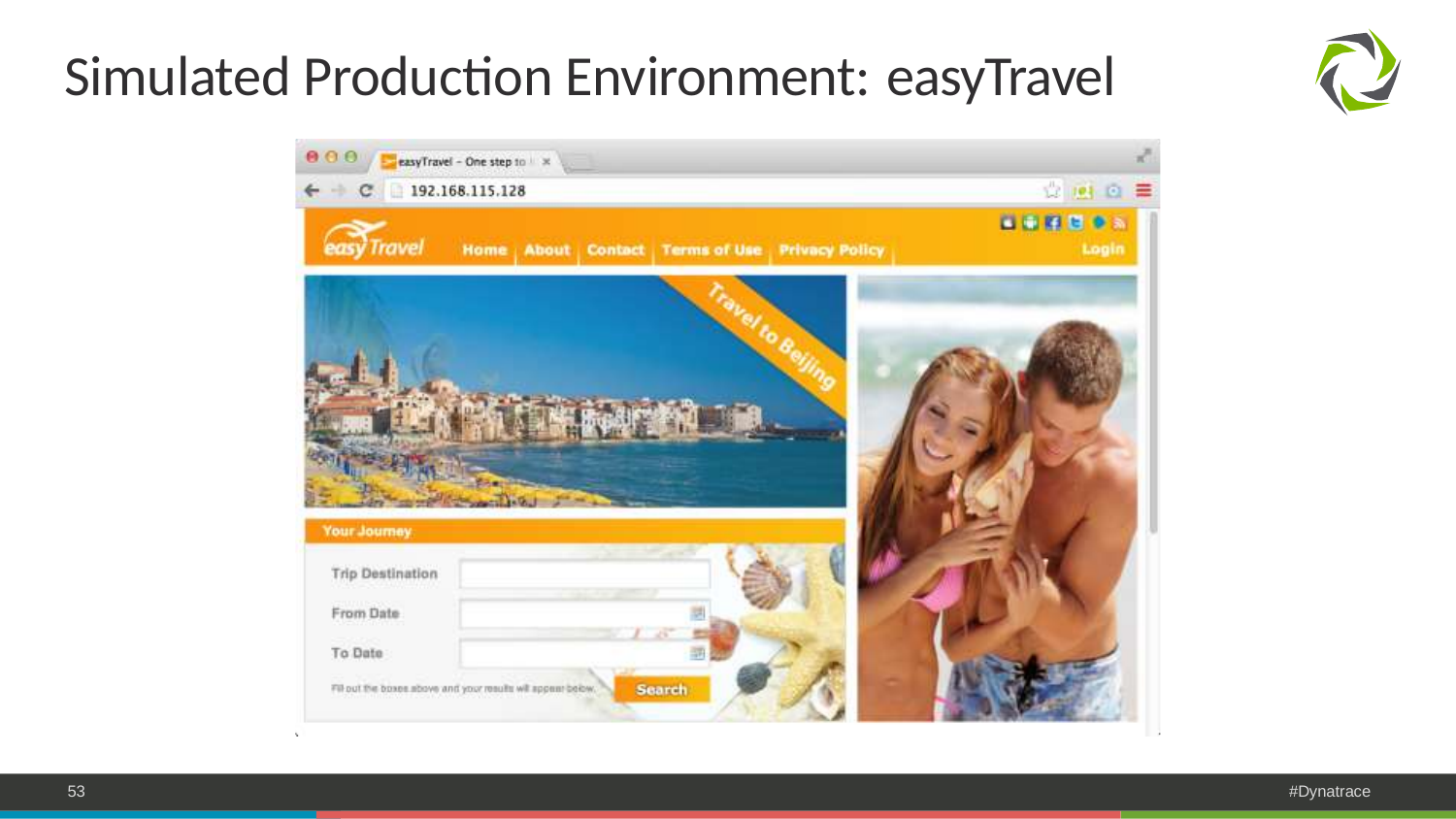

# Simulated Production Environment: easyTravel

53
#Dynatrace